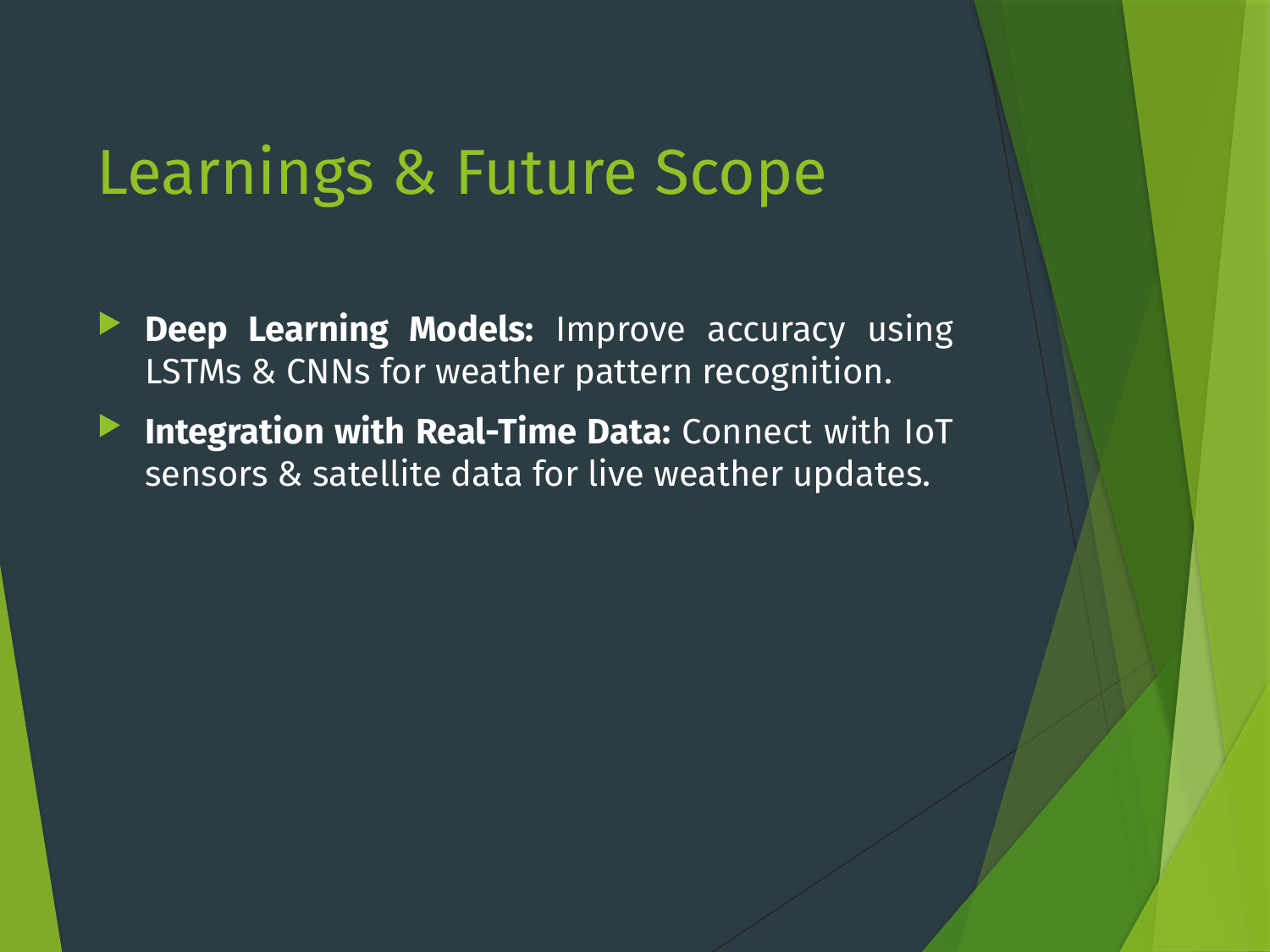

# Learnings & Future Scope
Deep Learning Models: Improve accuracy using LSTMs & CNNs for weather pattern recognition.
Integration with Real-Time Data: Connect with IoT sensors & satellite data for live weather updates.